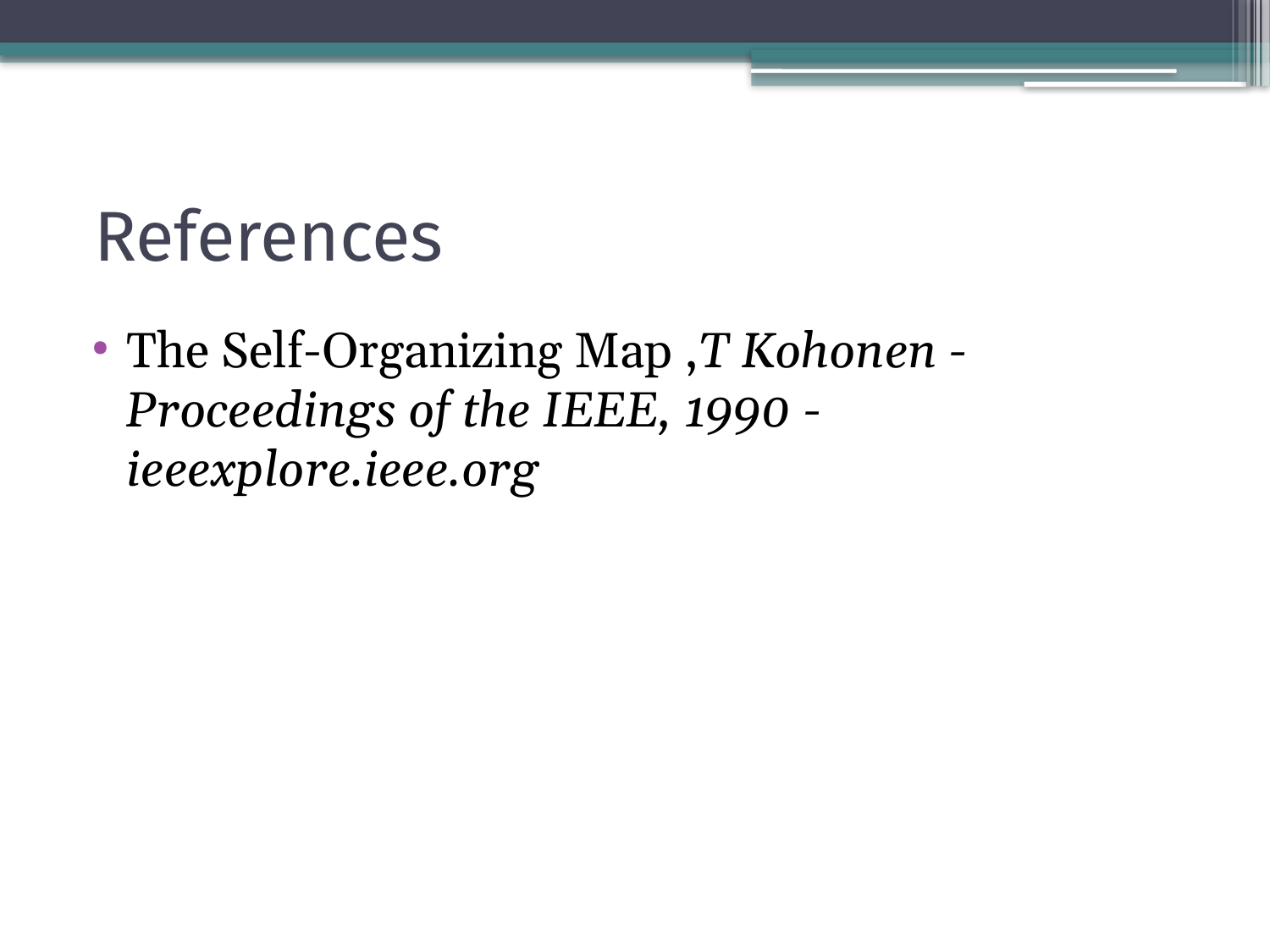

# References
The Self-Organizing Map ,T Kohonen - Proceedings of the IEEE, 1990 - ieeexplore.ieee.org